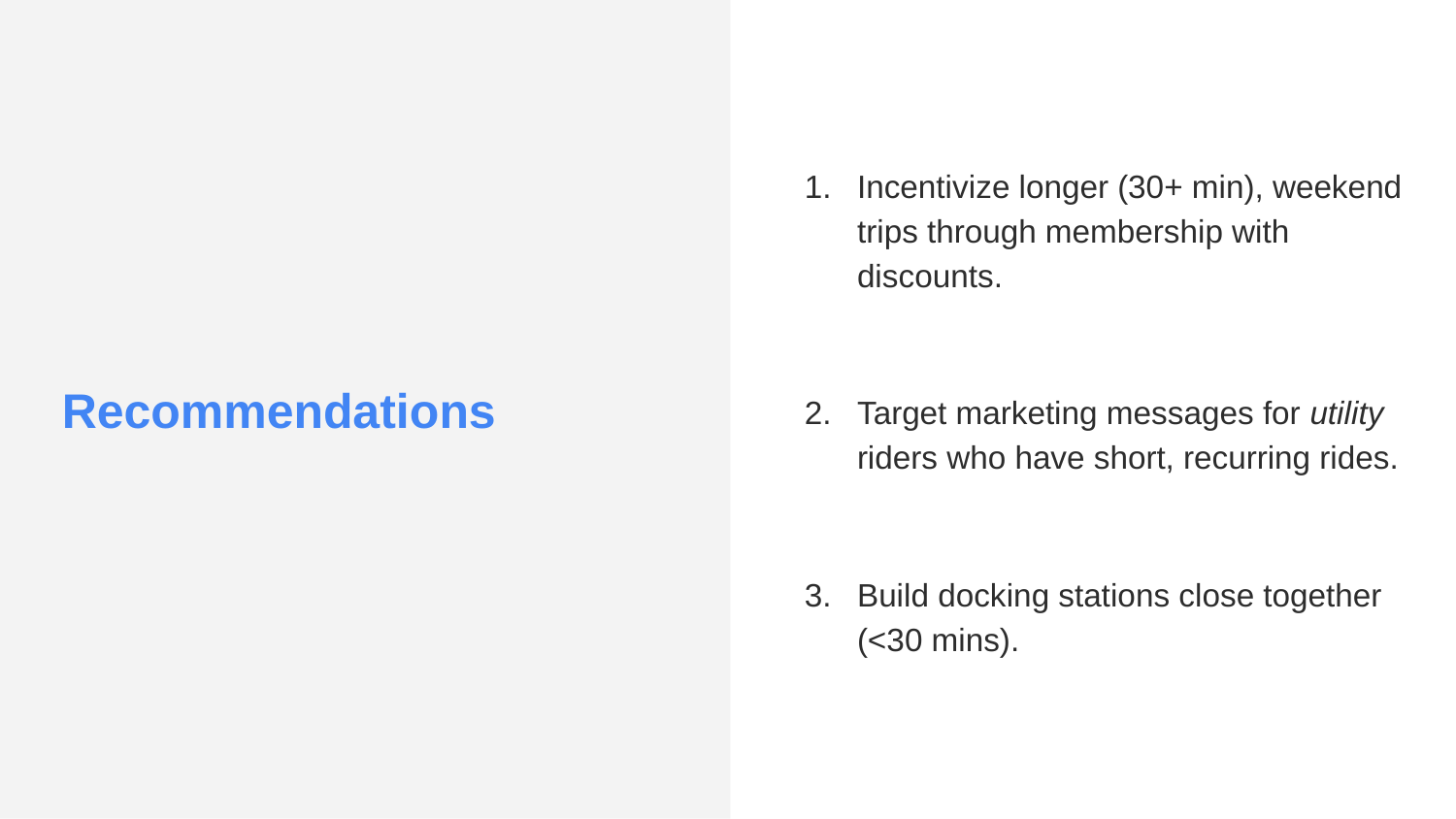

Incentivize longer (30+ min), weekend trips through membership with discounts.

Target marketing messages for utility riders who have short, recurring rides.

Build docking stations close together (<30 mins).
Recommendations